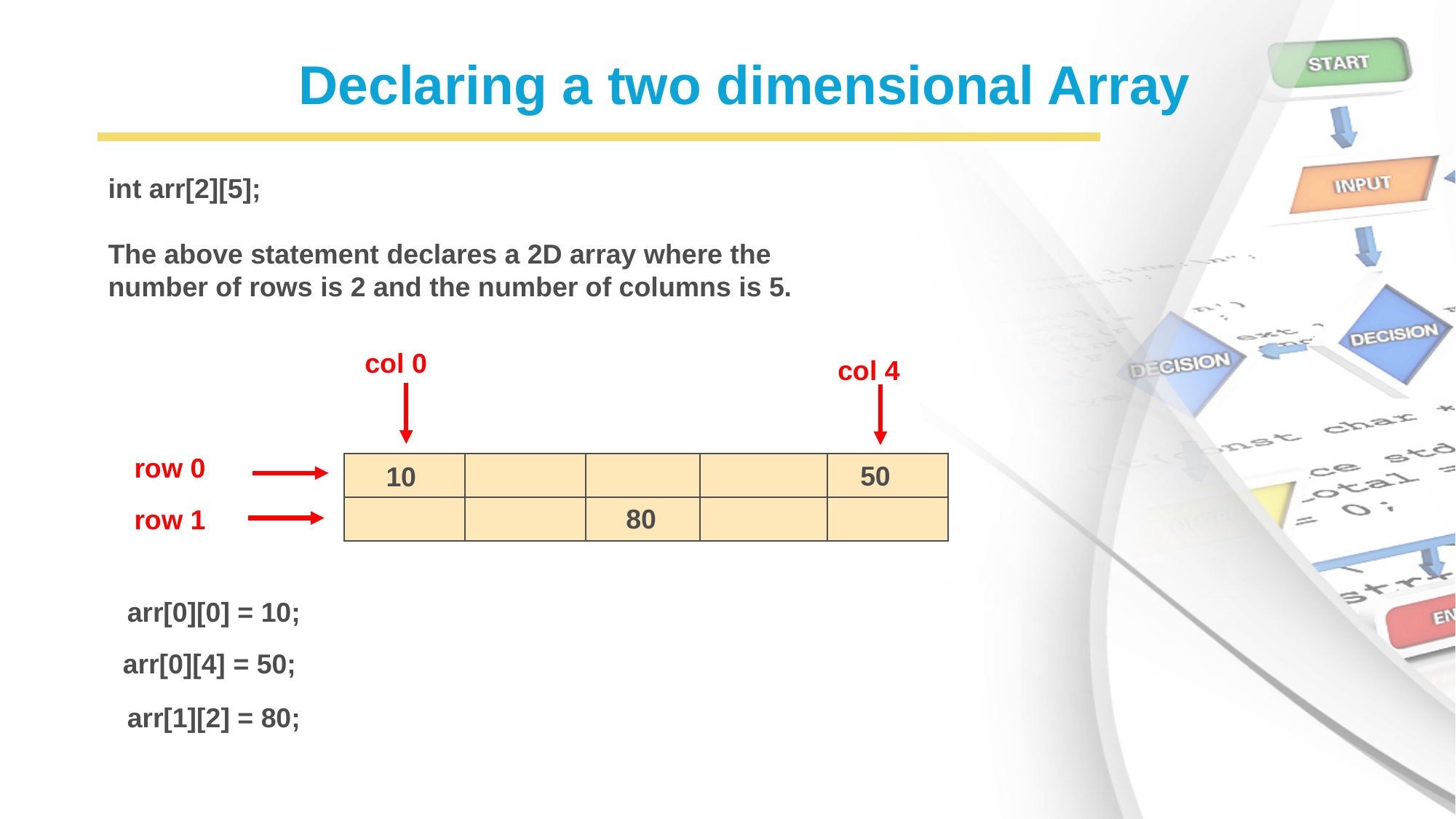

# Declaring a two dimensional Array
int arr[2][5];

The above statement declares a 2D array where the number of rows is 2 and the number of columns is 5.
col 0
col 4
row 0
50
|  |  |  |  |  |
| --- | --- | --- | --- | --- |
|  |  |  |  |  |
10
80
row 1
arr[0][0] = 10;
arr[0][4] = 50;
arr[1][2] = 80;